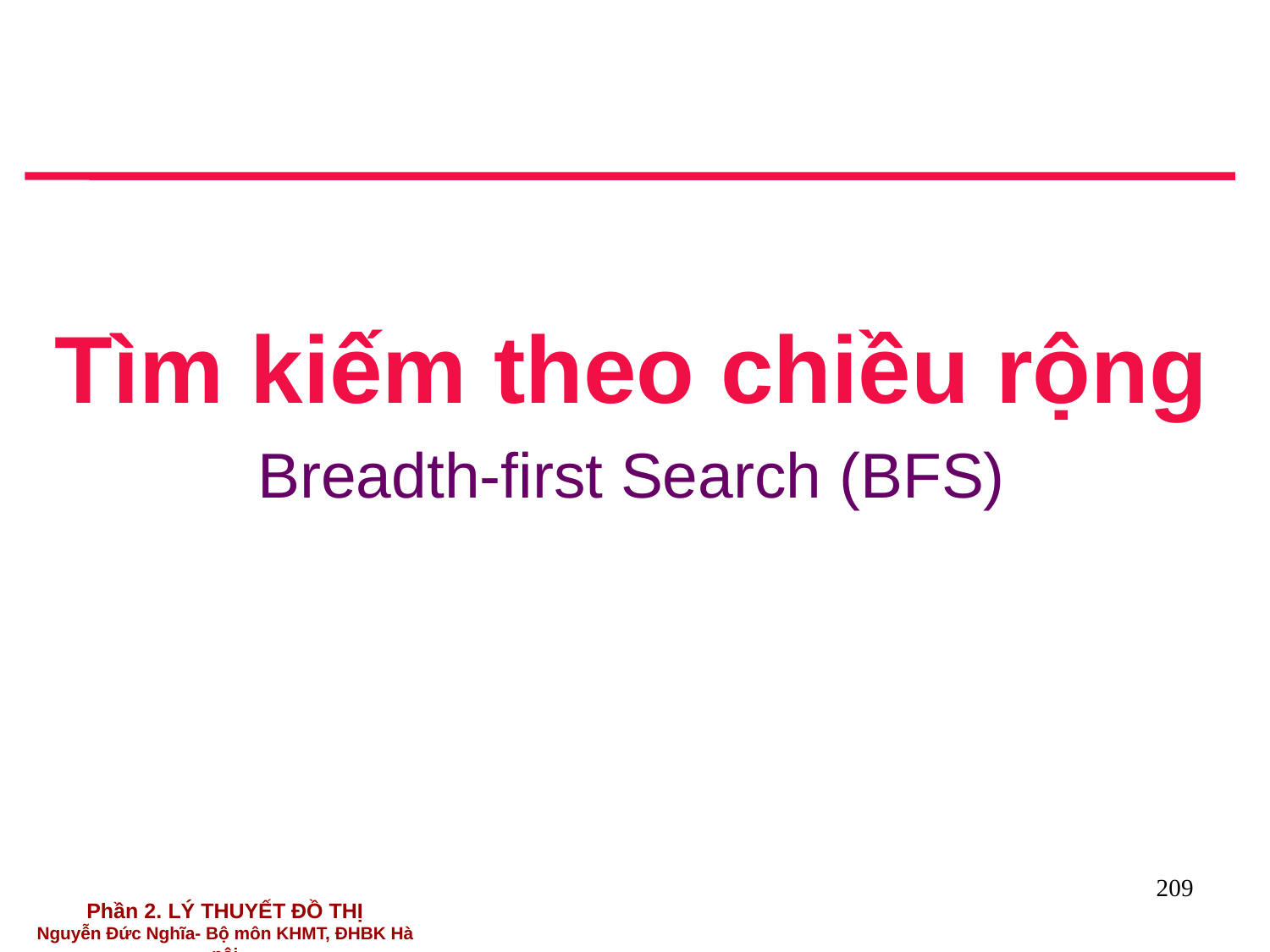

#

Tìm kiếm theo chiều rộng
Breadth-first Search (BFS)
209
Phần 2. LÝ THUYẾT ĐỒ THỊ
Nguyễn Đức Nghĩa- Bộ môn KHMT, ĐHBK Hà nội